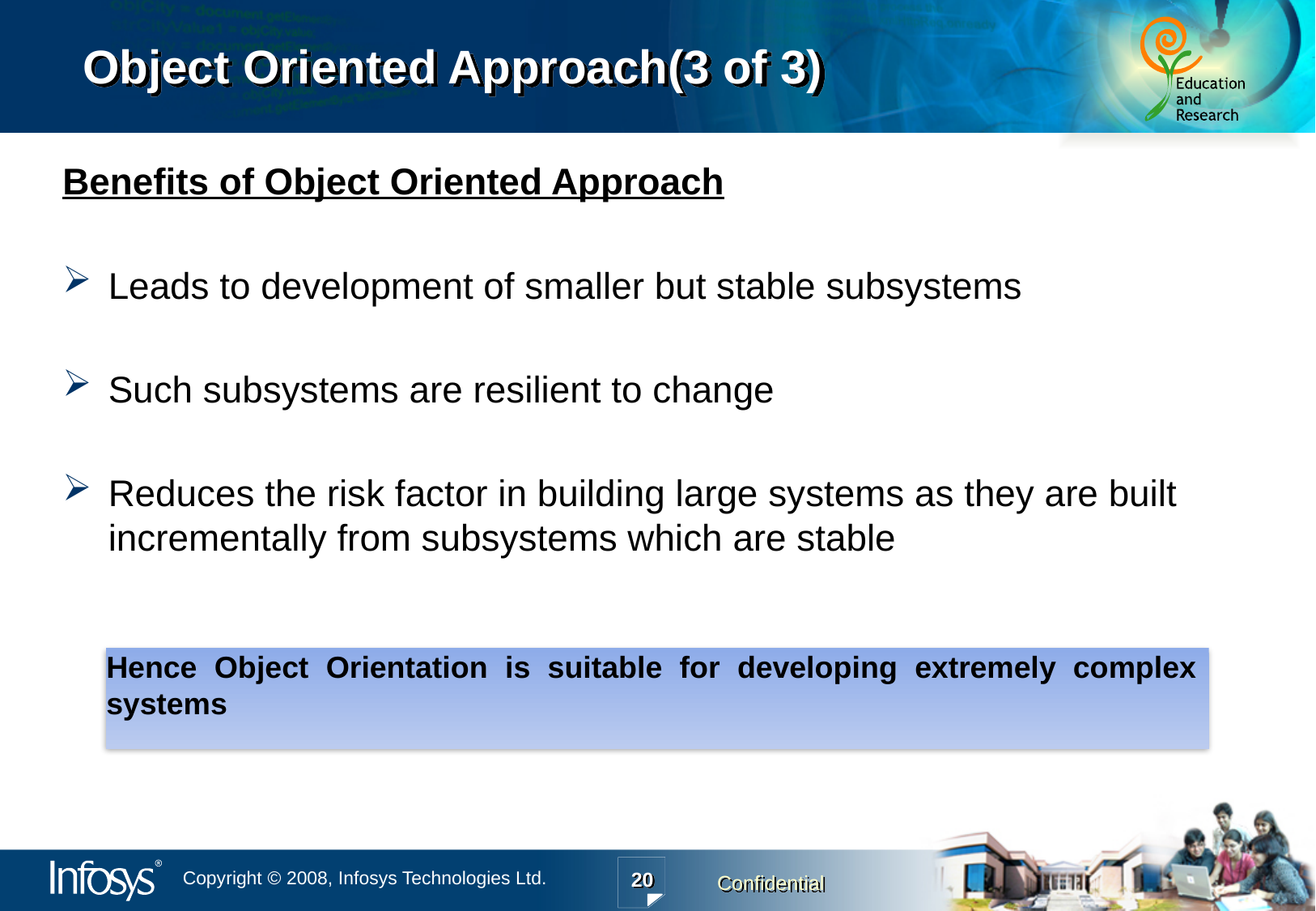

# Object Oriented Approach(3 of 3)
Benefits of Object Oriented Approach

Leads to development of smaller but stable subsystems

Such subsystems are resilient to change

Reduces the risk factor in building large systems as they are built incrementally from subsystems which are stable
Hence Object Orientation is suitable for developing extremely complex systems
20